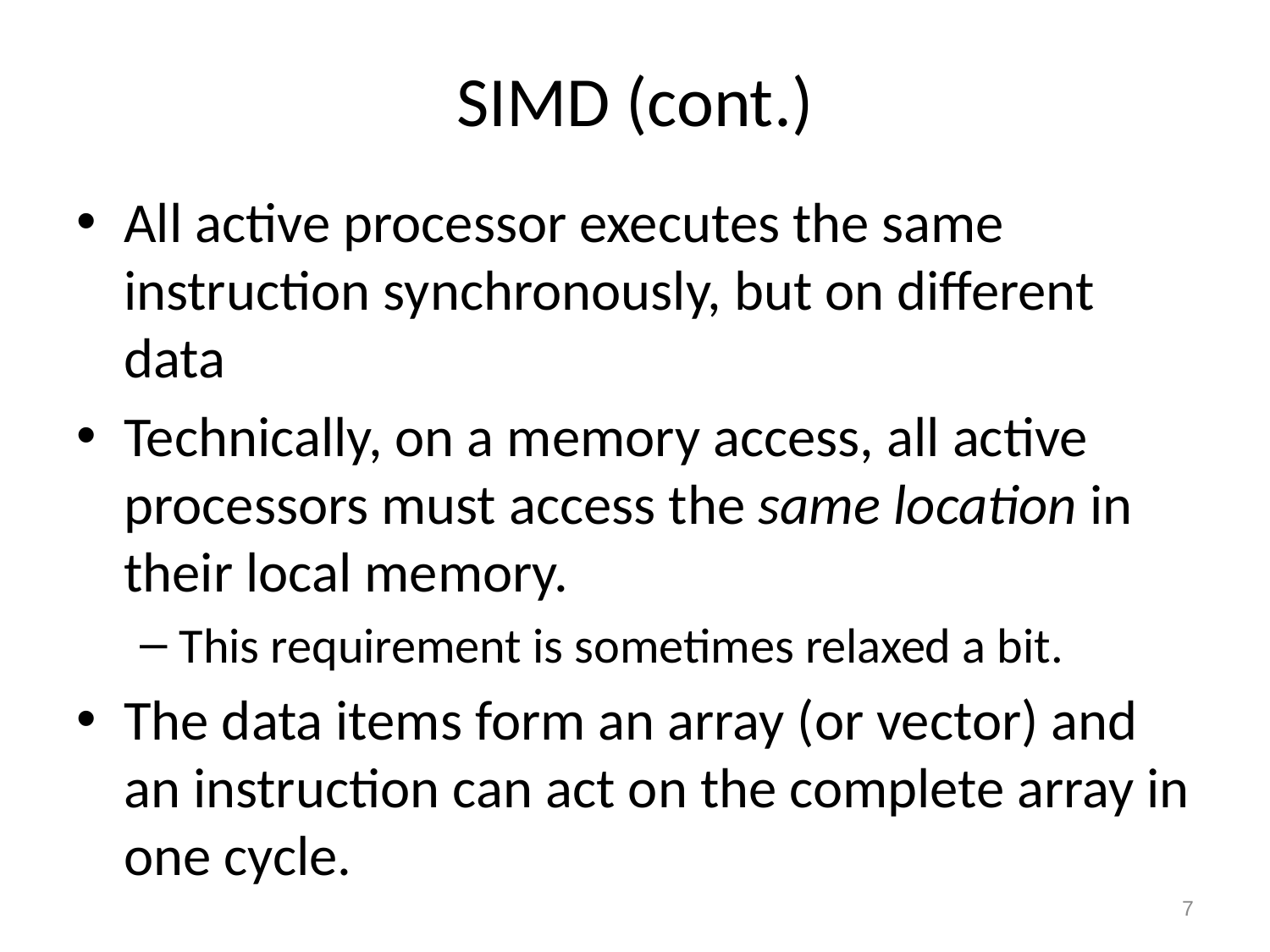

# SIMD (cont.)
All active processor executes the same instruction synchronously, but on different data
Technically, on a memory access, all active processors must access the same location in their local memory.
This requirement is sometimes relaxed a bit.
The data items form an array (or vector) and an instruction can act on the complete array in one cycle.
7